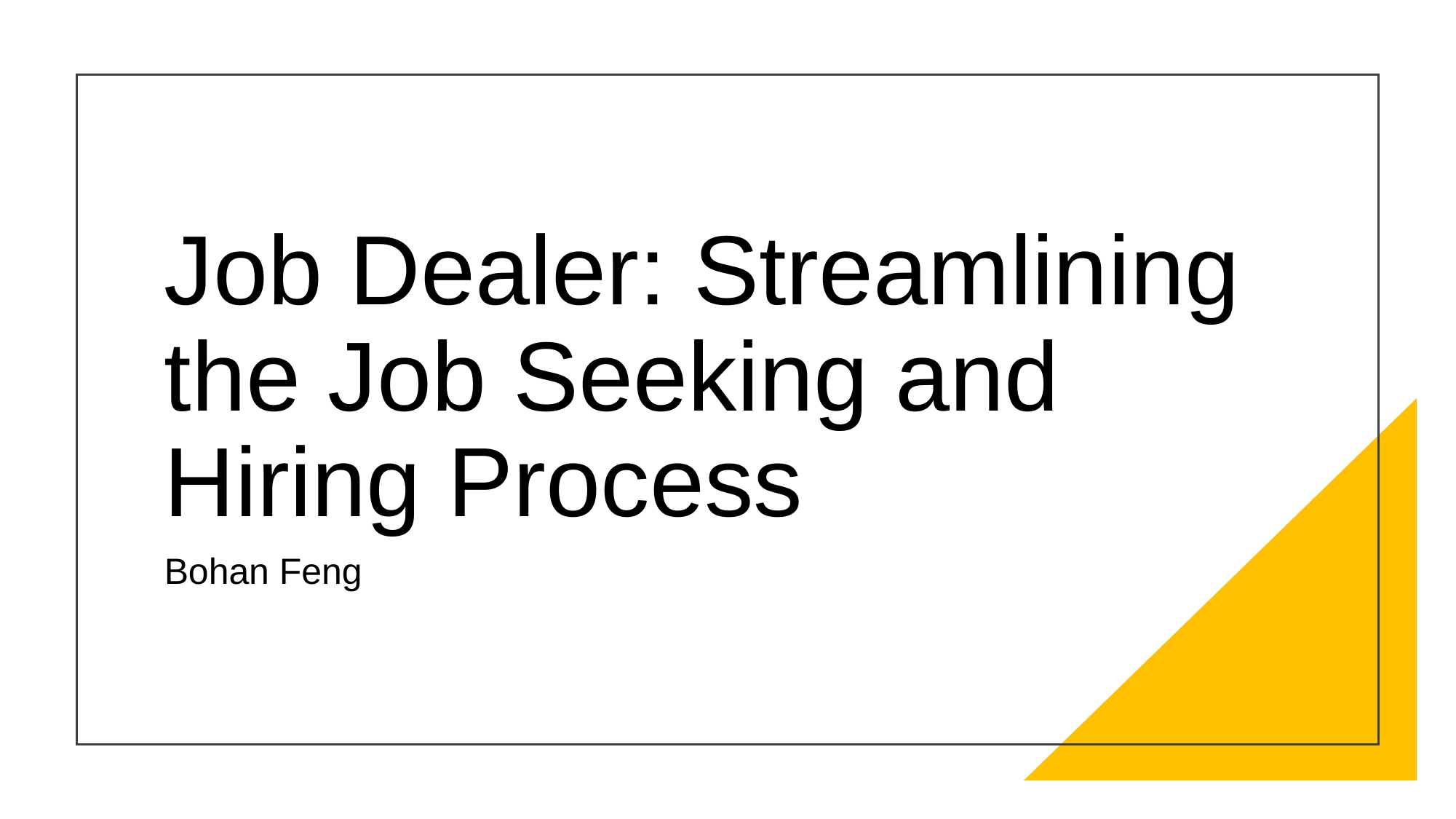

# Job Dealer: Streamlining the Job Seeking and Hiring Process

Bohan Feng